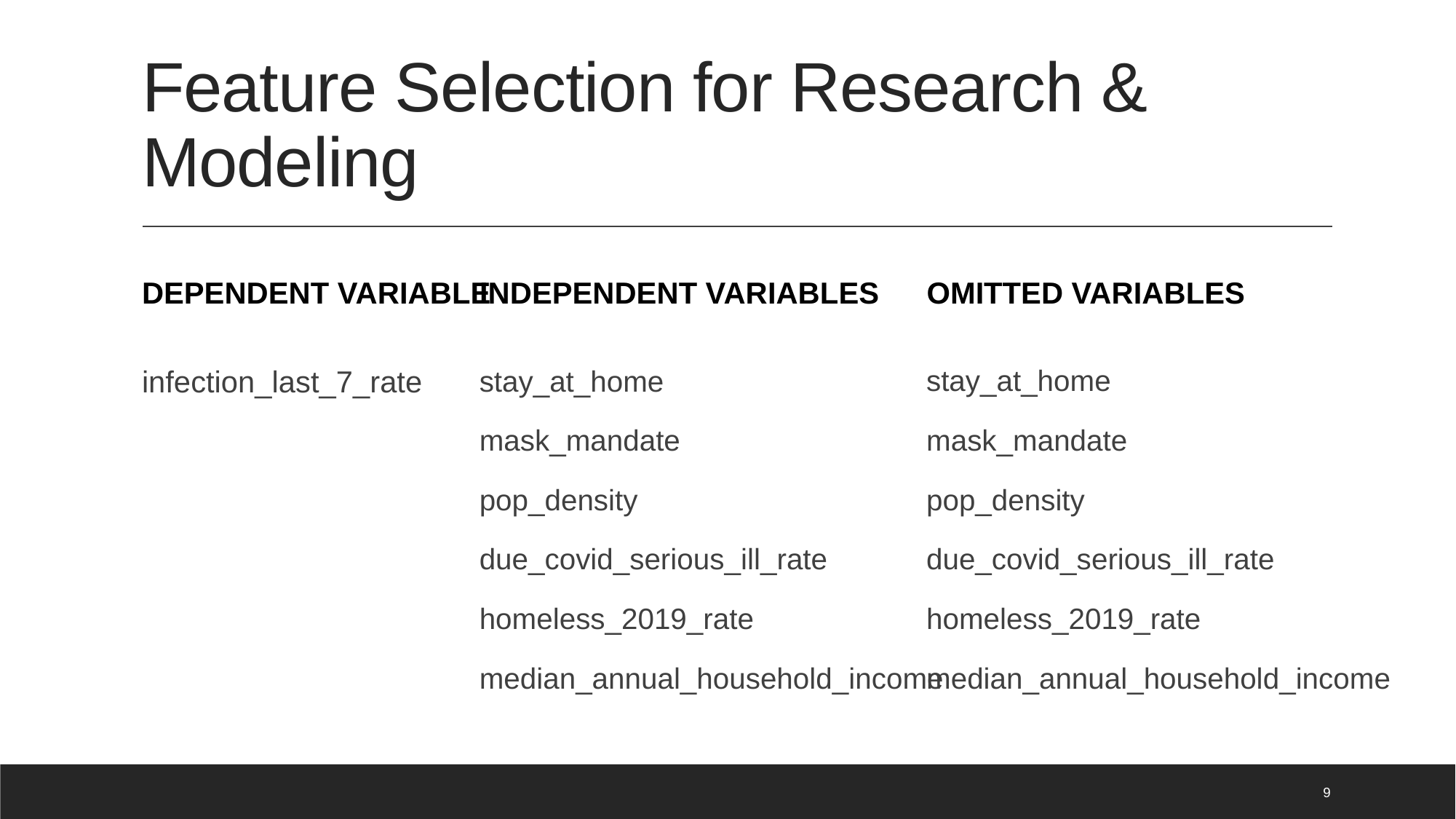

# Feature Selection for Research & Modeling
Dependent Variable
OMITTED variables
Independent variables
stay_at_home
mask_mandate
pop_density
due_covid_serious_ill_rate
homeless_2019_rate
median_annual_household_income

infection_last_7_rate
stay_at_home
mask_mandate
pop_density
due_covid_serious_ill_rate
homeless_2019_rate
median_annual_household_income

9